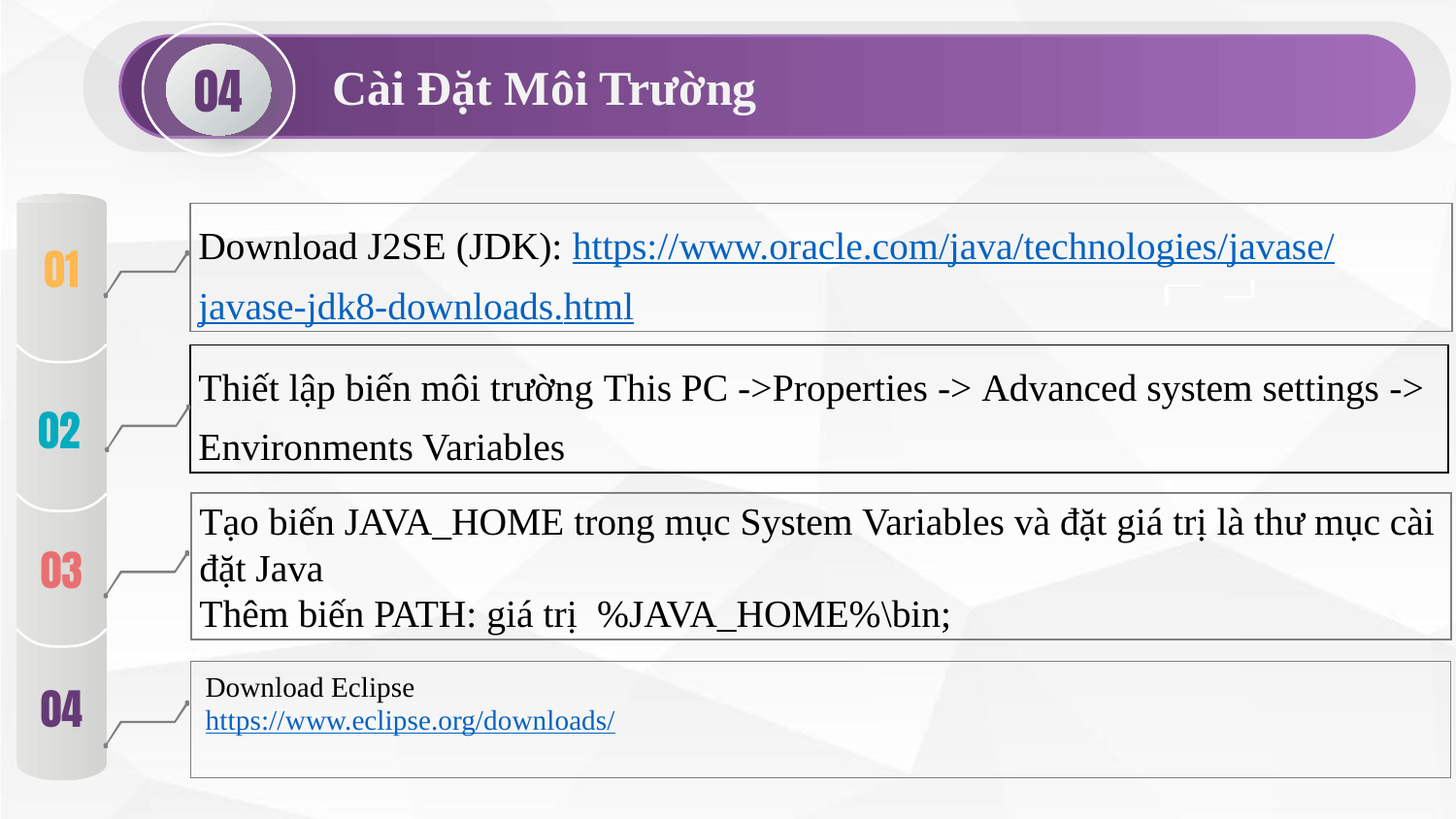

04
Cài Đặt Môi Trường

Download J2SE (JDK): https://www.oracle.com/java/technologies/javase/javase-jdk8-downloads.html
01

Thiết lập biến môi trường This PC ->Properties -> Advanced system settings -> Environments Variables
02

Tạo biến JAVA_HOME trong mục System Variables và đặt giá trị là thư mục cài đặt Java
Thêm biến PATH: giá trị  %JAVA_HOME%\bin;
03

Download Eclipse
https://www.eclipse.org/downloads/

Vượt qua thời gian 2 tháng thử việc và đánh giá bảo vệ thử việc
Thời hạn HĐLĐ lần đầu là 12 tháng
Được tham gia BHXH
04